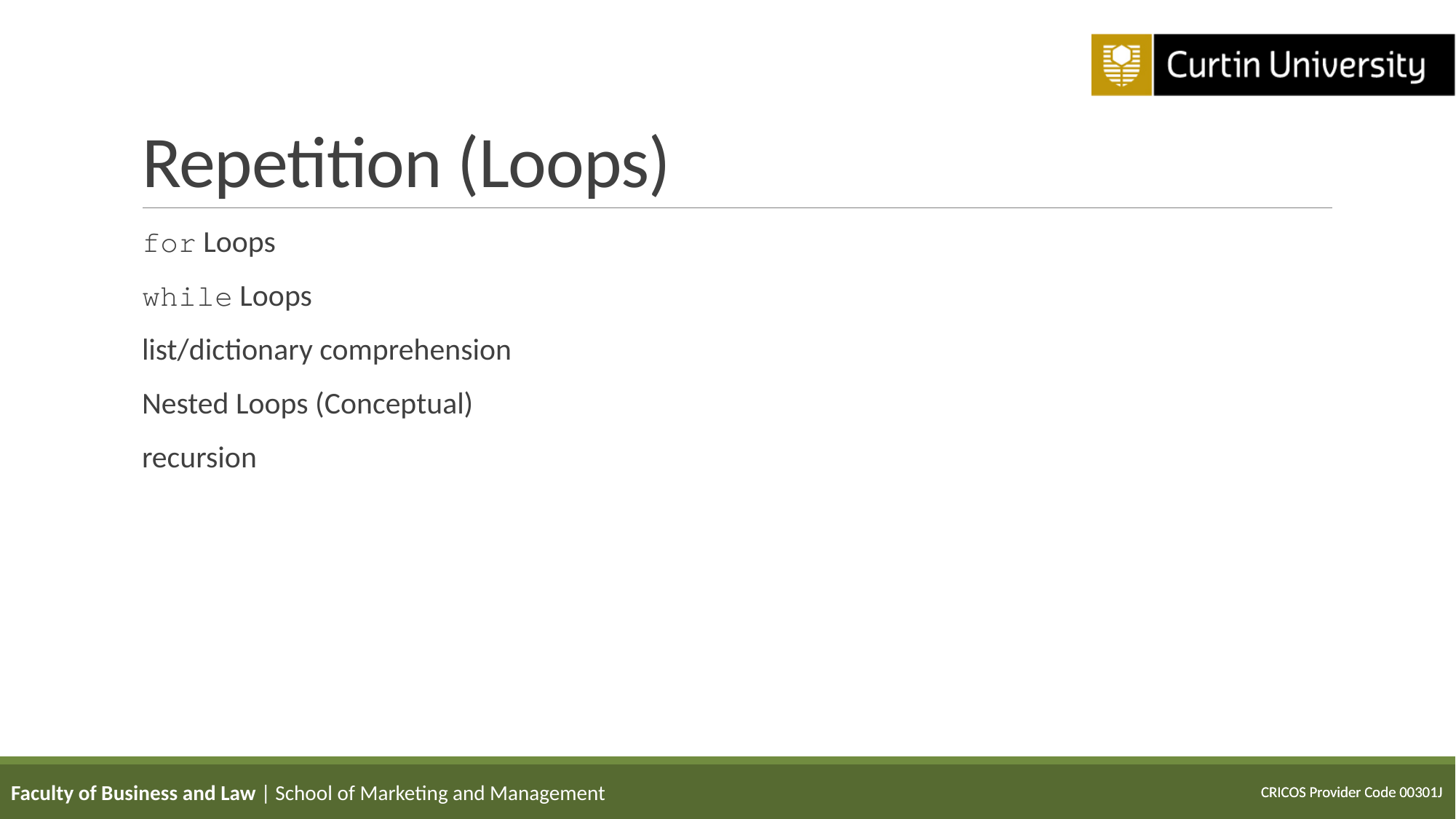

# Repetition (Loops)
for Loops
while Loops
list/dictionary comprehension
Nested Loops (Conceptual)
recursion
Faculty of Business and Law | School of Marketing and Management